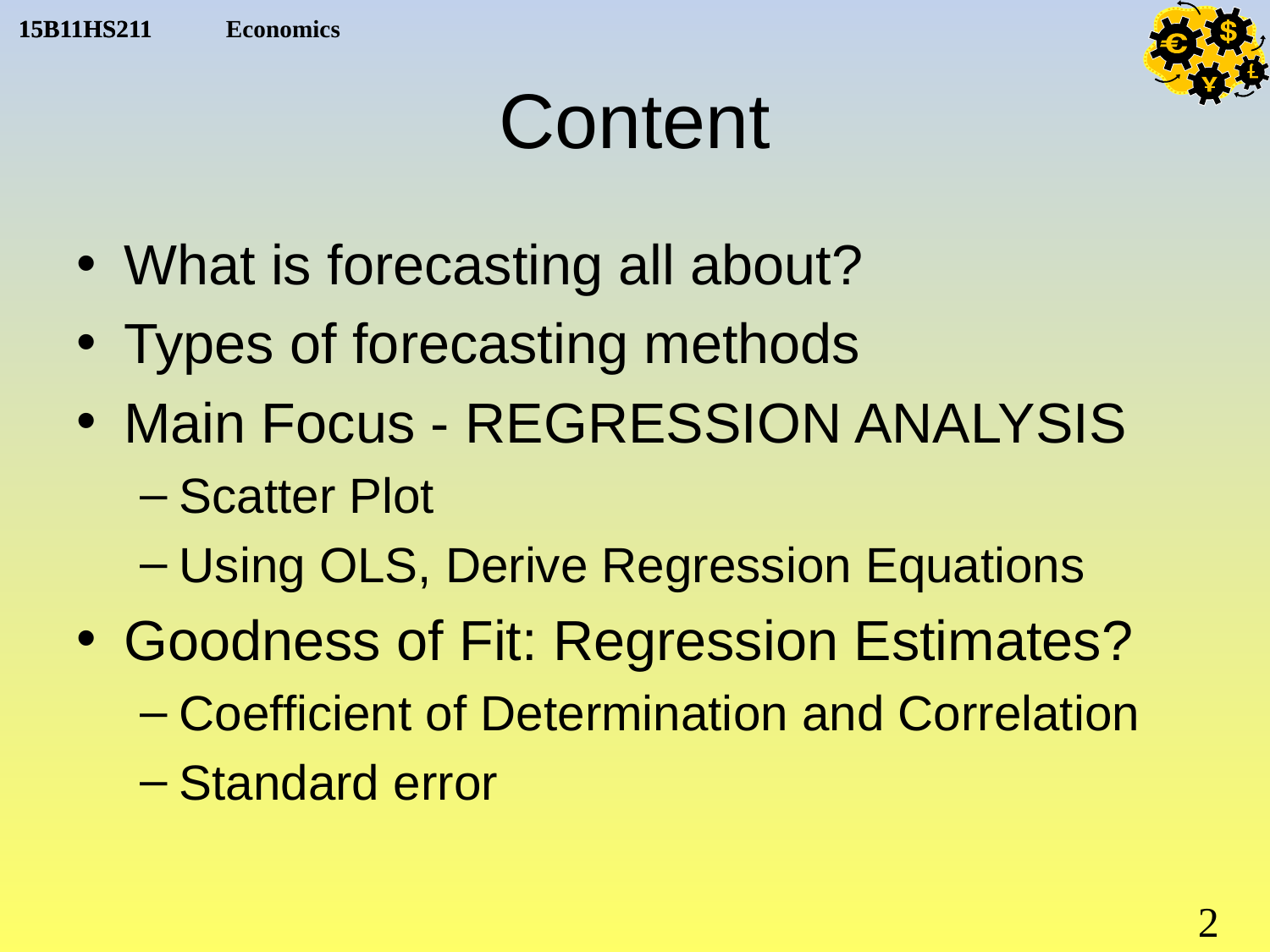

# Content
What is forecasting all about?
Types of forecasting methods
Main Focus - REGRESSION ANALYSIS
Scatter Plot
Using OLS, Derive Regression Equations
Goodness of Fit: Regression Estimates?
Coefficient of Determination and Correlation
Standard error